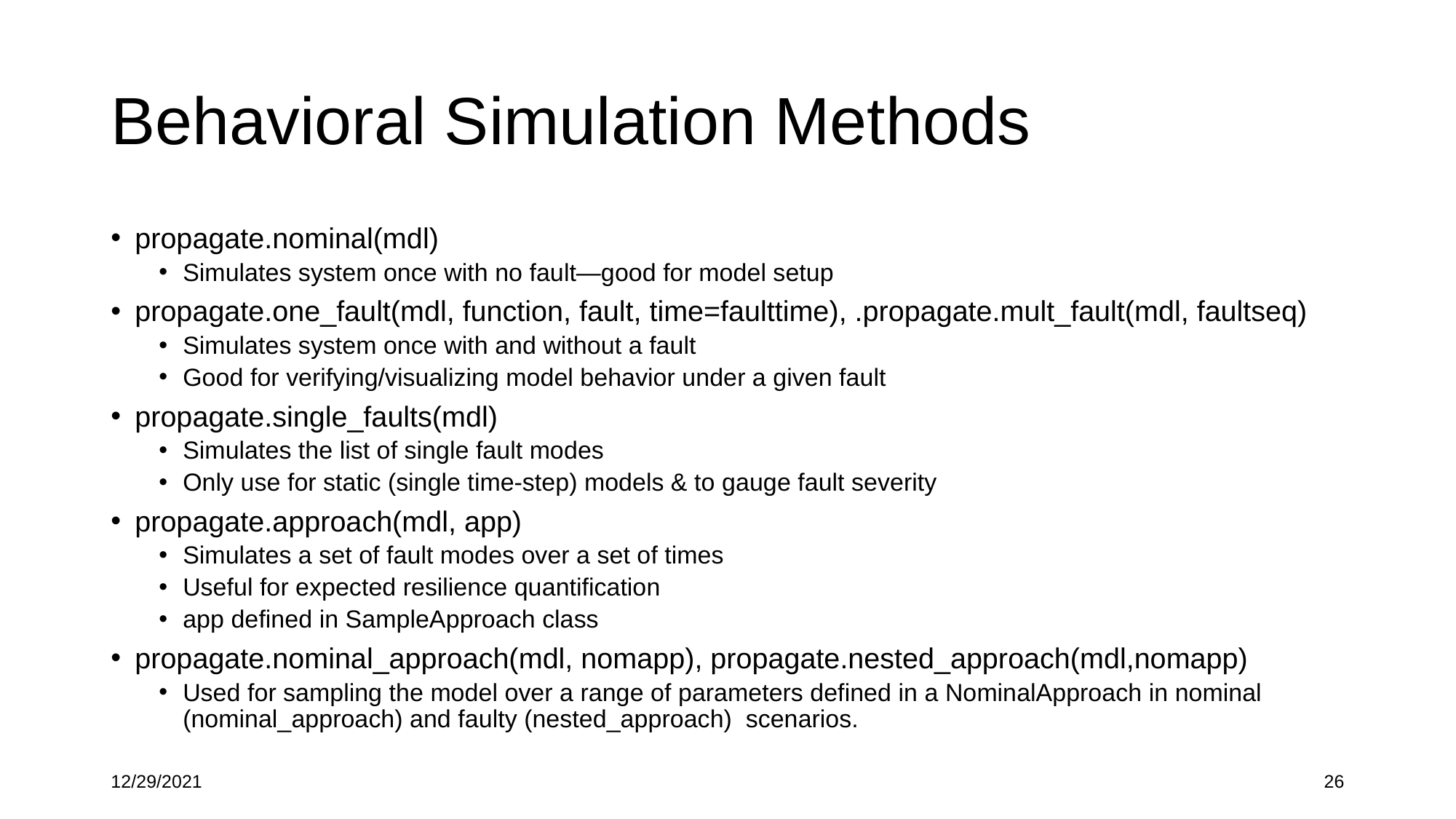

# Behavioral Simulation Methods
propagate.nominal(mdl)
Simulates system once with no fault—good for model setup
propagate.one_fault(mdl, function, fault, time=faulttime), .propagate.mult_fault(mdl, faultseq)
Simulates system once with and without a fault
Good for verifying/visualizing model behavior under a given fault
propagate.single_faults(mdl)
Simulates the list of single fault modes
Only use for static (single time-step) models & to gauge fault severity
propagate.approach(mdl, app)
Simulates a set of fault modes over a set of times
Useful for expected resilience quantification
app defined in SampleApproach class
propagate.nominal_approach(mdl, nomapp), propagate.nested_approach(mdl,nomapp)
Used for sampling the model over a range of parameters defined in a NominalApproach in nominal (nominal_approach) and faulty (nested_approach)  scenarios.
12/29/2021
26